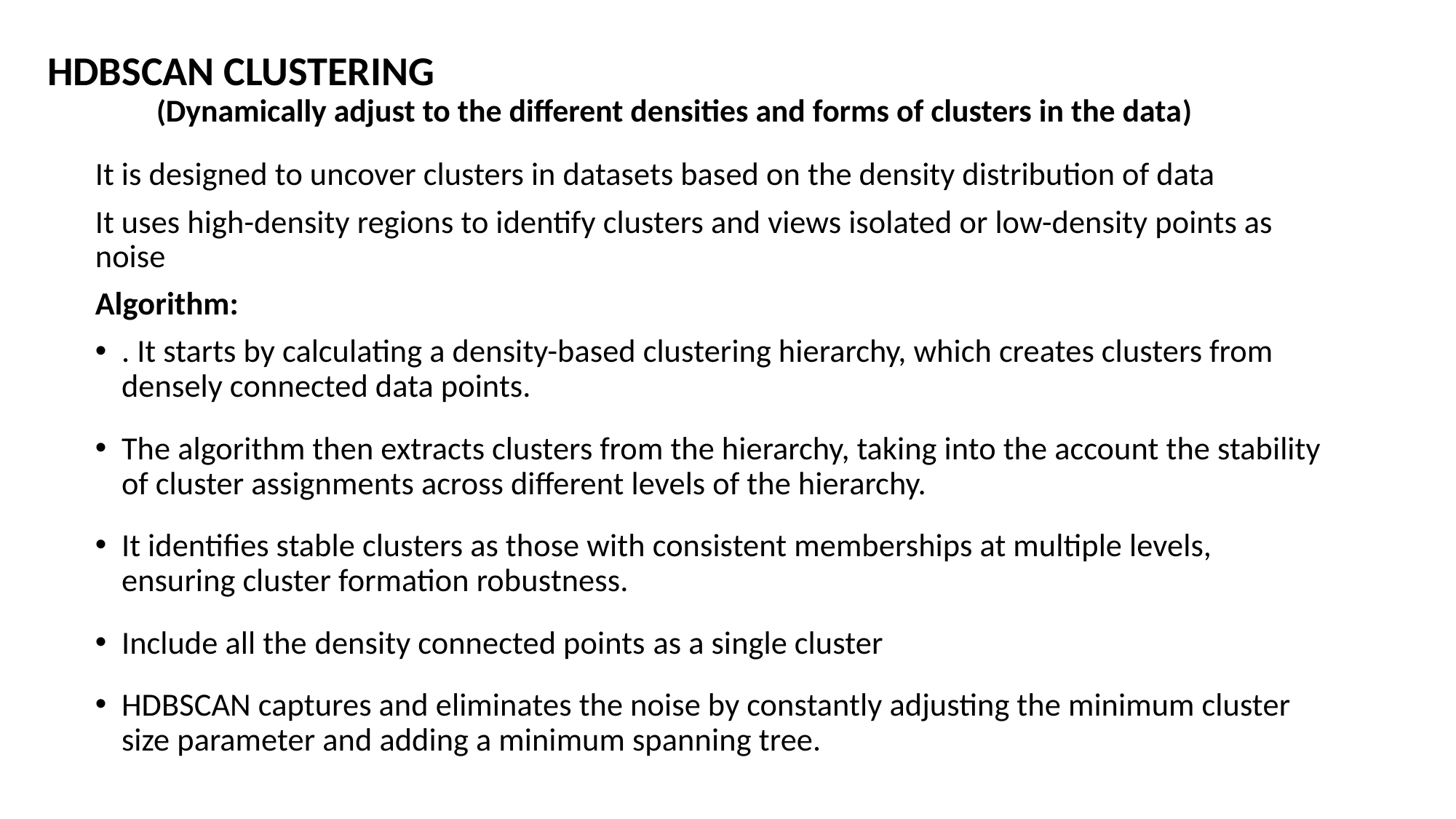

HDBSCAN CLUSTERING
	(Dynamically adjust to the different densities and forms of clusters in the data)
It is designed to uncover clusters in datasets based on the density distribution of data
It uses high-density regions to identify clusters and views isolated or low-density points as noise
Algorithm:
. It starts by calculating a density-based clustering hierarchy, which creates clusters from densely connected data points.
The algorithm then extracts clusters from the hierarchy, taking into the account the stability of cluster assignments across different levels of the hierarchy.
It identifies stable clusters as those with consistent memberships at multiple levels, ensuring cluster formation robustness.
Include all the density connected points as a single cluster
HDBSCAN captures and eliminates the noise by constantly adjusting the minimum cluster size parameter and adding a minimum spanning tree.